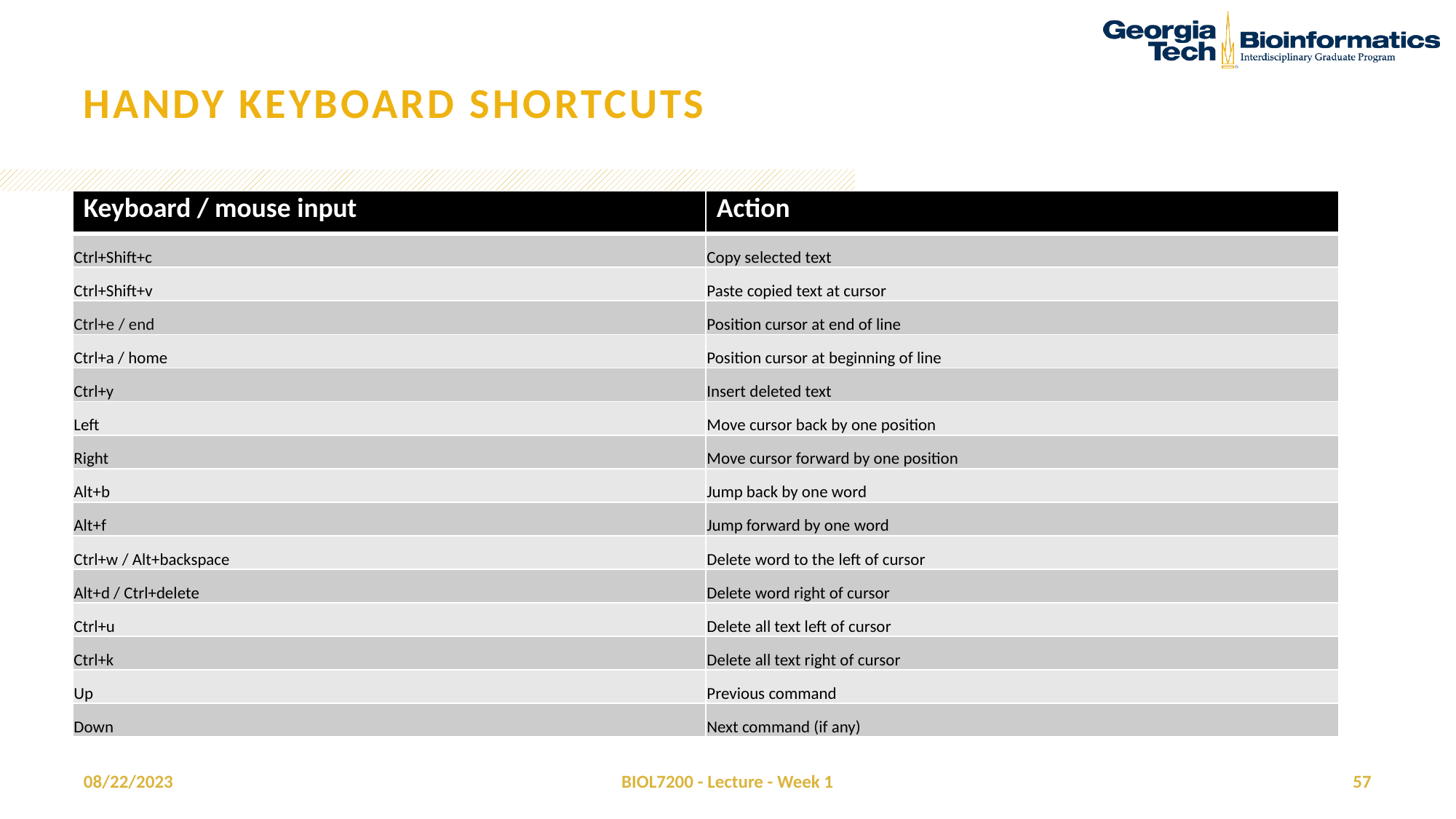

# Handy keyboard shortcuts
| Keyboard / mouse input | Action |
| --- | --- |
| Ctrl+Shift+c | Copy selected text |
| Ctrl+Shift+v | Paste copied text at cursor |
| Ctrl+e / end | Position cursor at end of line |
| Ctrl+a / home | Position cursor at beginning of line |
| Ctrl+y | Insert deleted text |
| Left | Move cursor back by one position |
| Right | Move cursor forward by one position |
| Alt+b | Jump back by one word |
| Alt+f | Jump forward by one word |
| Ctrl+w / Alt+backspace | Delete word to the left of cursor |
| Alt+d / Ctrl+delete | Delete word right of cursor |
| Ctrl+u | Delete all text left of cursor |
| Ctrl+k | Delete all text right of cursor |
| Up | Previous command |
| Down | Next command (if any) |
08/22/2023
BIOL7200 - Lecture - Week 1
57